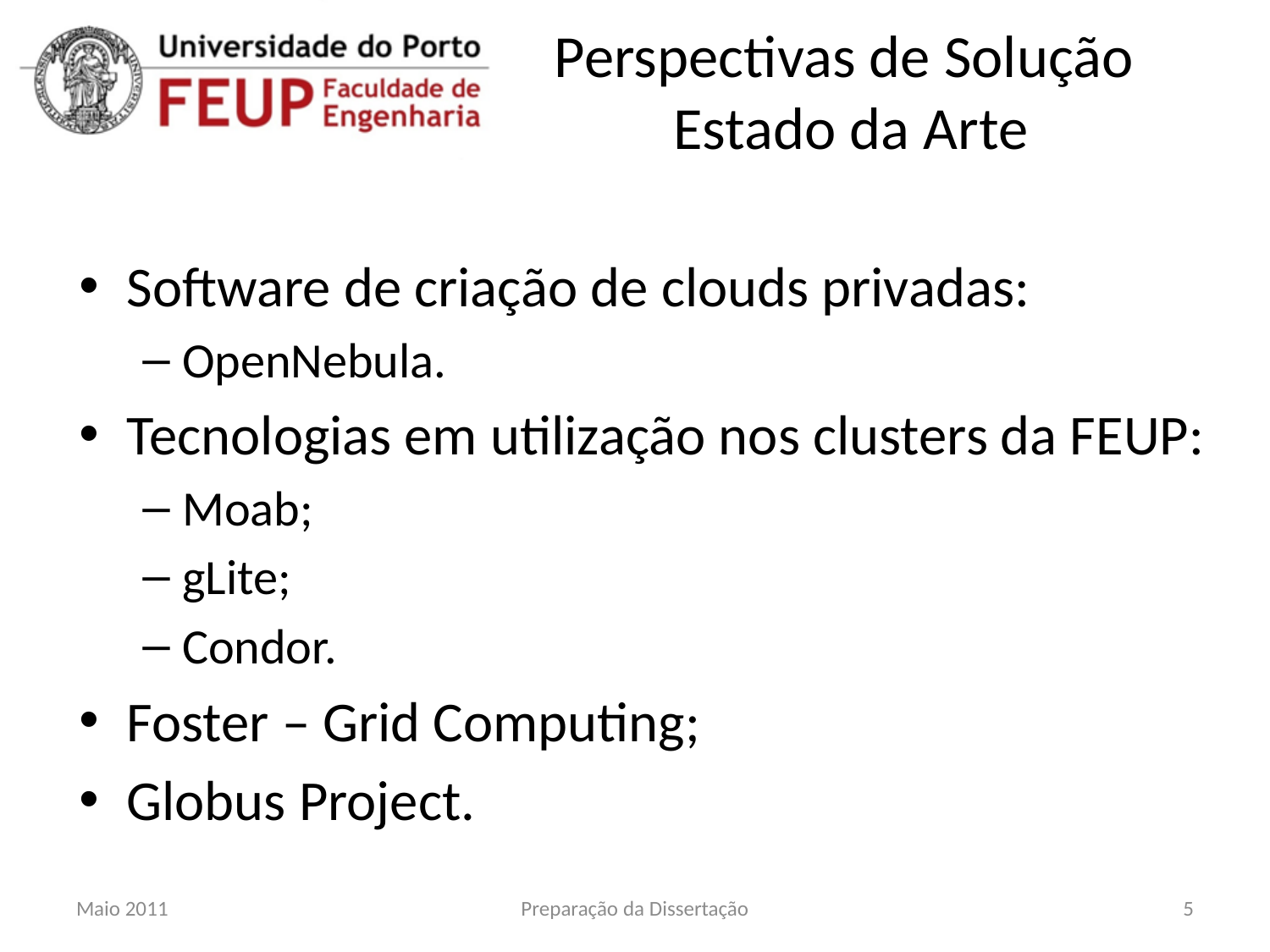

# Perspectivas de Solução Estado da Arte
Software de criação de clouds privadas:
OpenNebula.
Tecnologias em utilização nos clusters da FEUP:
Moab;
gLite;
Condor.
Foster – Grid Computing;
Globus Project.

Maio 2011
Preparação da Dissertação
5